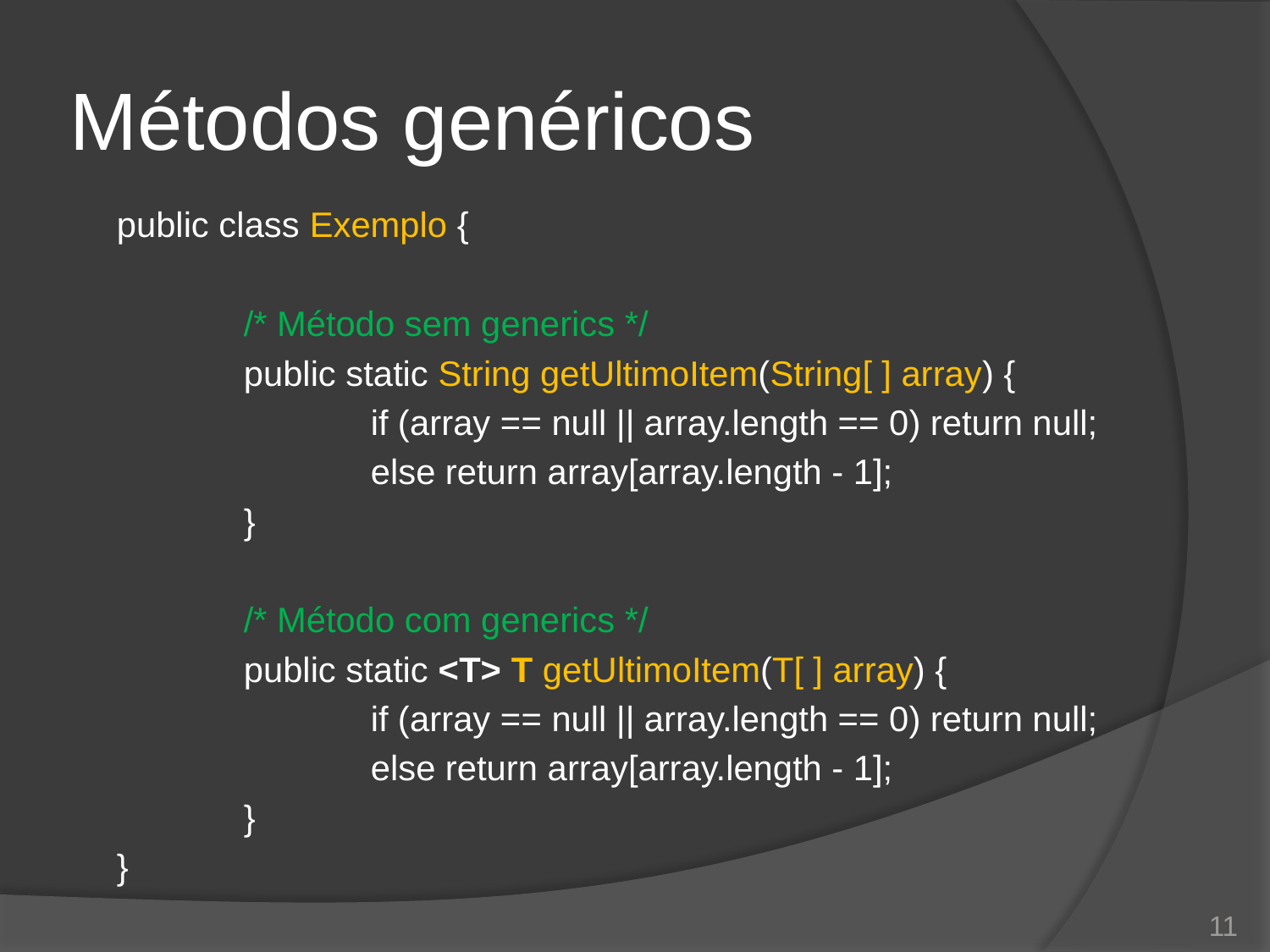

# Métodos genéricos
public class Exemplo {

	/* Método sem generics */
	public static String getUltimoItem(String[ ] array) {
		if (array == null || array.length == 0) return null;
		else return array[array.length - 1];
	}

	/* Método com generics */
	public static <T> T getUltimoItem(T[ ] array) {
		if (array == null || array.length == 0) return null;
		else return array[array.length - 1];
	}
}
11